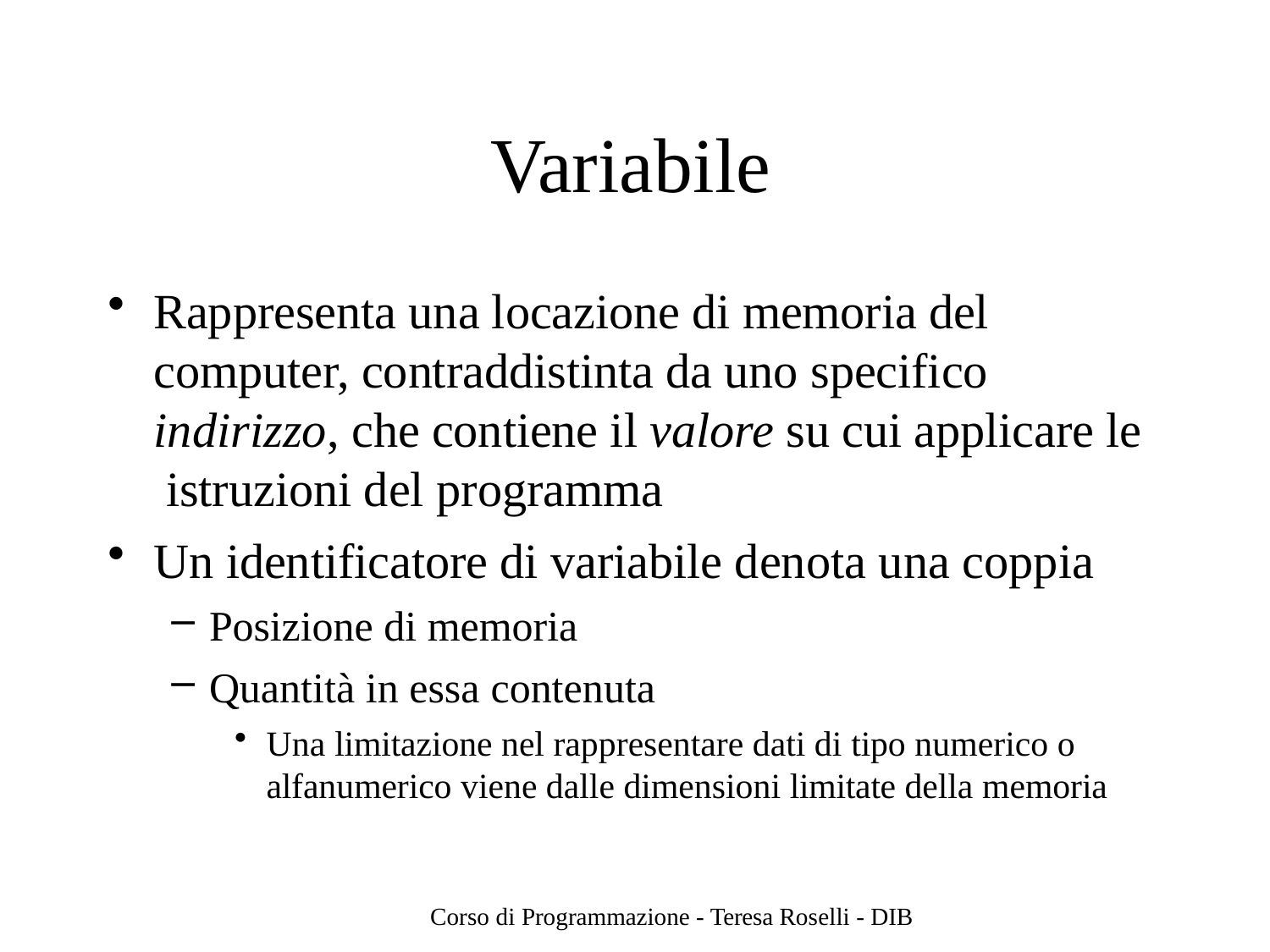

# Variabile
Rappresenta una locazione di memoria del  computer, contraddistinta da uno specifico  indirizzo, che contiene il valore su cui applicare le  istruzioni del programma
Un identificatore di variabile denota una coppia
Posizione di memoria
Quantità in essa contenuta
Una limitazione nel rappresentare dati di tipo numerico o  alfanumerico viene dalle dimensioni limitate della memoria
Corso di Programmazione - Teresa Roselli - DIB